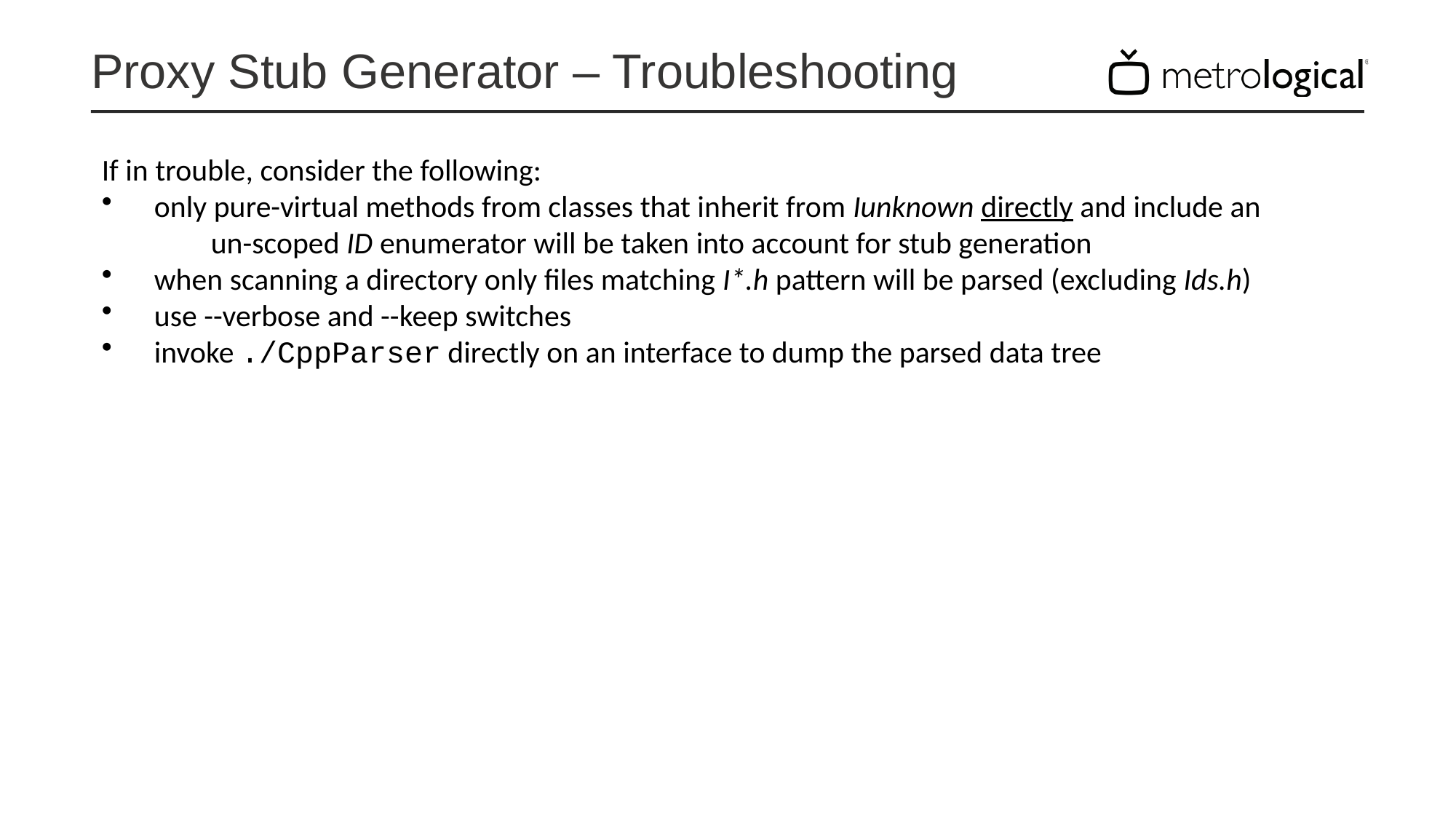

# Proxy Stub Generator – Troubleshooting
If in trouble, consider the following:
only pure-virtual methods from classes that inherit from Iunknown directly and include an
	un-scoped ID enumerator will be taken into account for stub generation
when scanning a directory only files matching I*.h pattern will be parsed (excluding Ids.h)
use --verbose and --keep switches
invoke ./CppParser directly on an interface to dump the parsed data tree